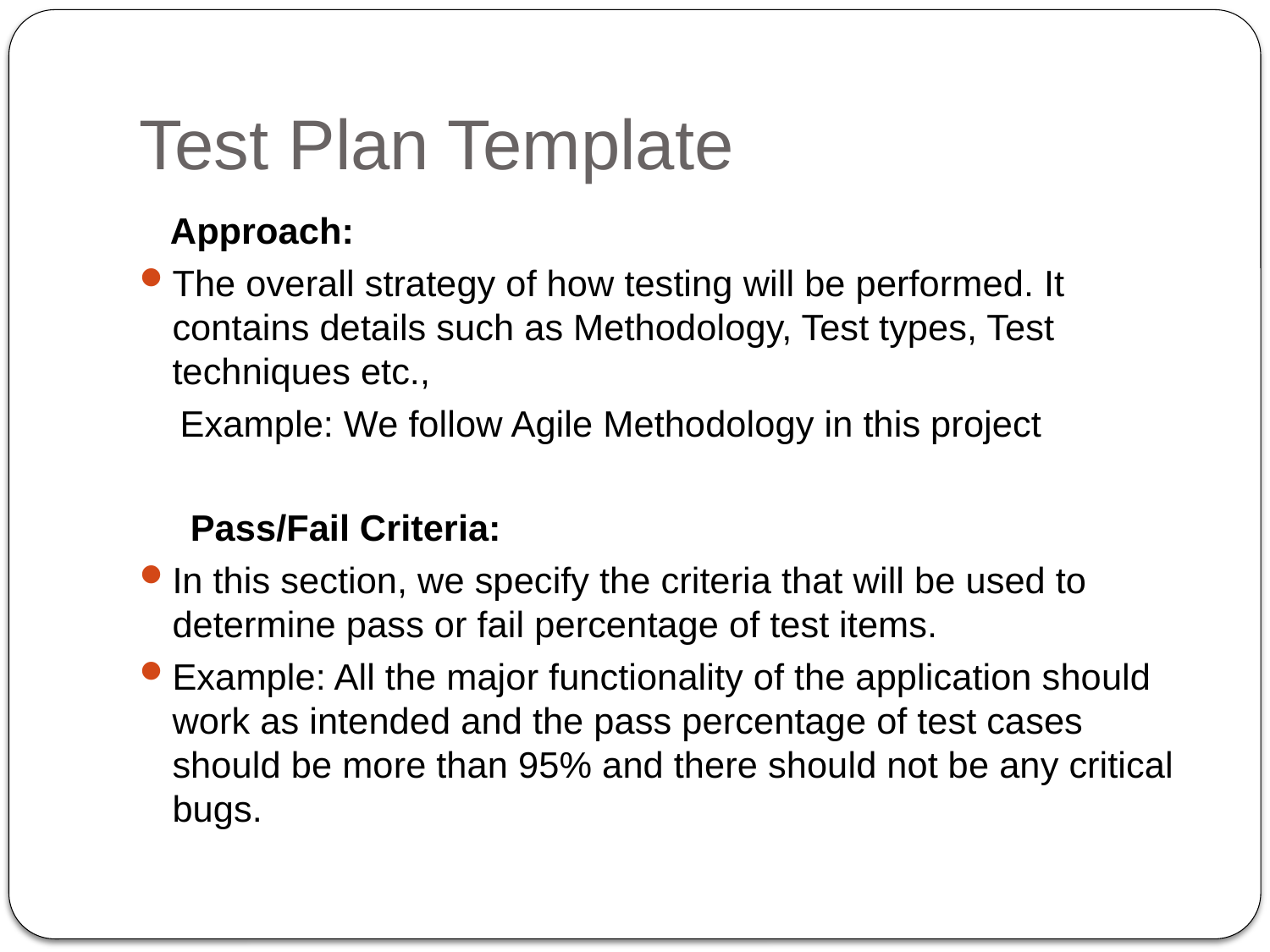

# Test Plan Template
   Approach:
The overall strategy of how testing will be performed. It contains details such as Methodology, Test types, Test techniques etc.,
    Example: We follow Agile Methodology in this project

     Pass/Fail Criteria:
In this section, we specify the criteria that will be used to determine pass or fail percentage of test items.
Example: All the major functionality of the application should work as intended and the pass percentage of test cases should be more than 95% and there should not be any critical bugs.